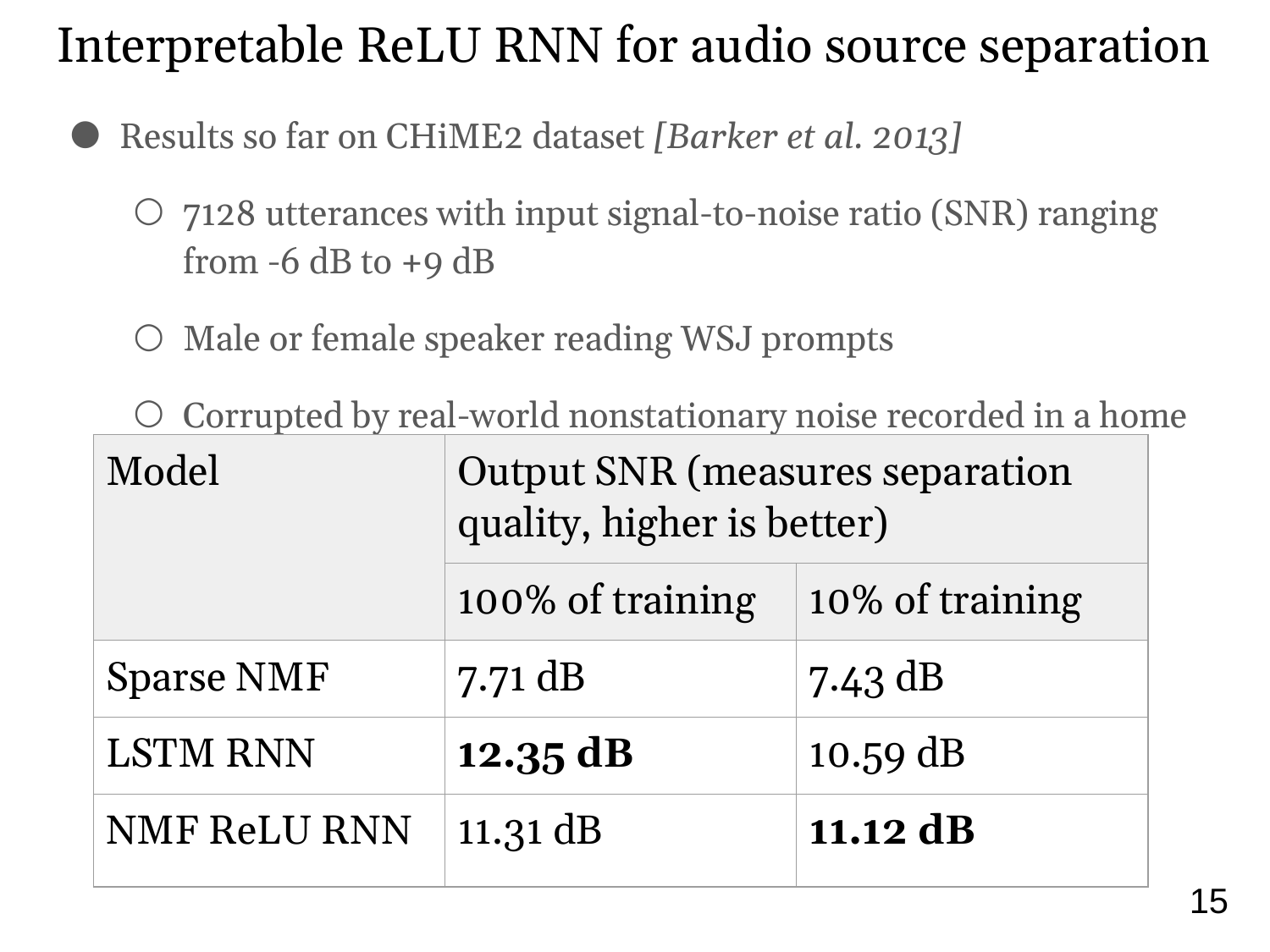

# Interpretable ReLU RNN for audio source separation

Results so far on CHiME2 dataset [Barker et al. 2013]
7128 utterances with input signal-to-noise ratio (SNR) ranging from -6 dB to +9 dB
Male or female speaker reading WSJ prompts
Corrupted by real-world nonstationary noise recorded in a home environment
| Model | Output SNR (measures separation quality, higher is better) |  |
| --- | --- | --- |
|  | 100% of training | 10% of training |
| Sparse NMF | 7.71 dB | 7.43 dB |
| LSTM RNN | 12.35 dB | 10.59 dB |
| NMF ReLU RNN | 11.31 dB | 11.12 dB |
15